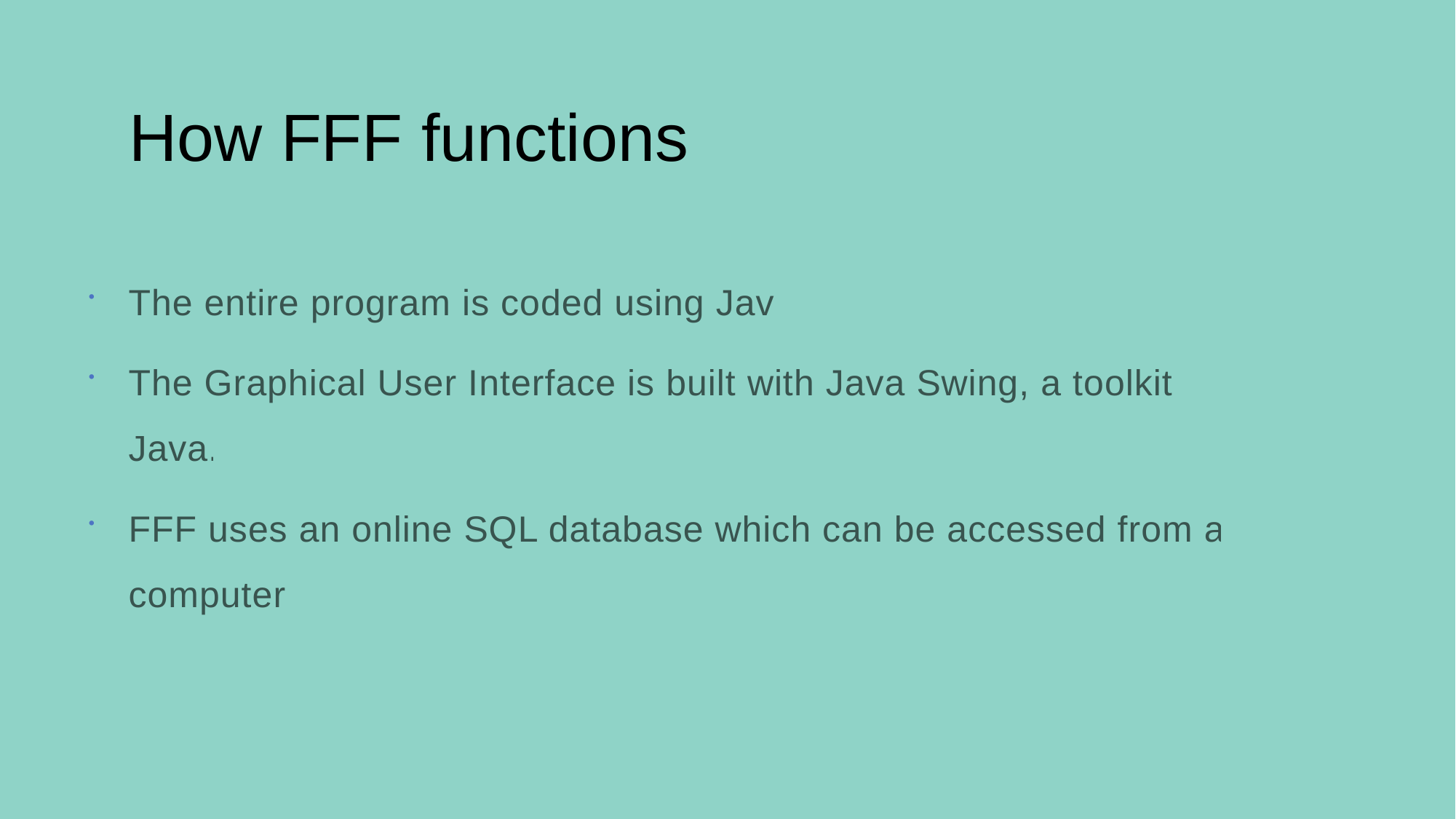

# How FFF functions
The entire program is coded using Java.
The Graphical User Interface is built with Java Swing, a toolkit for Java.
FFF uses an online SQL database which can be accessed from any computer.